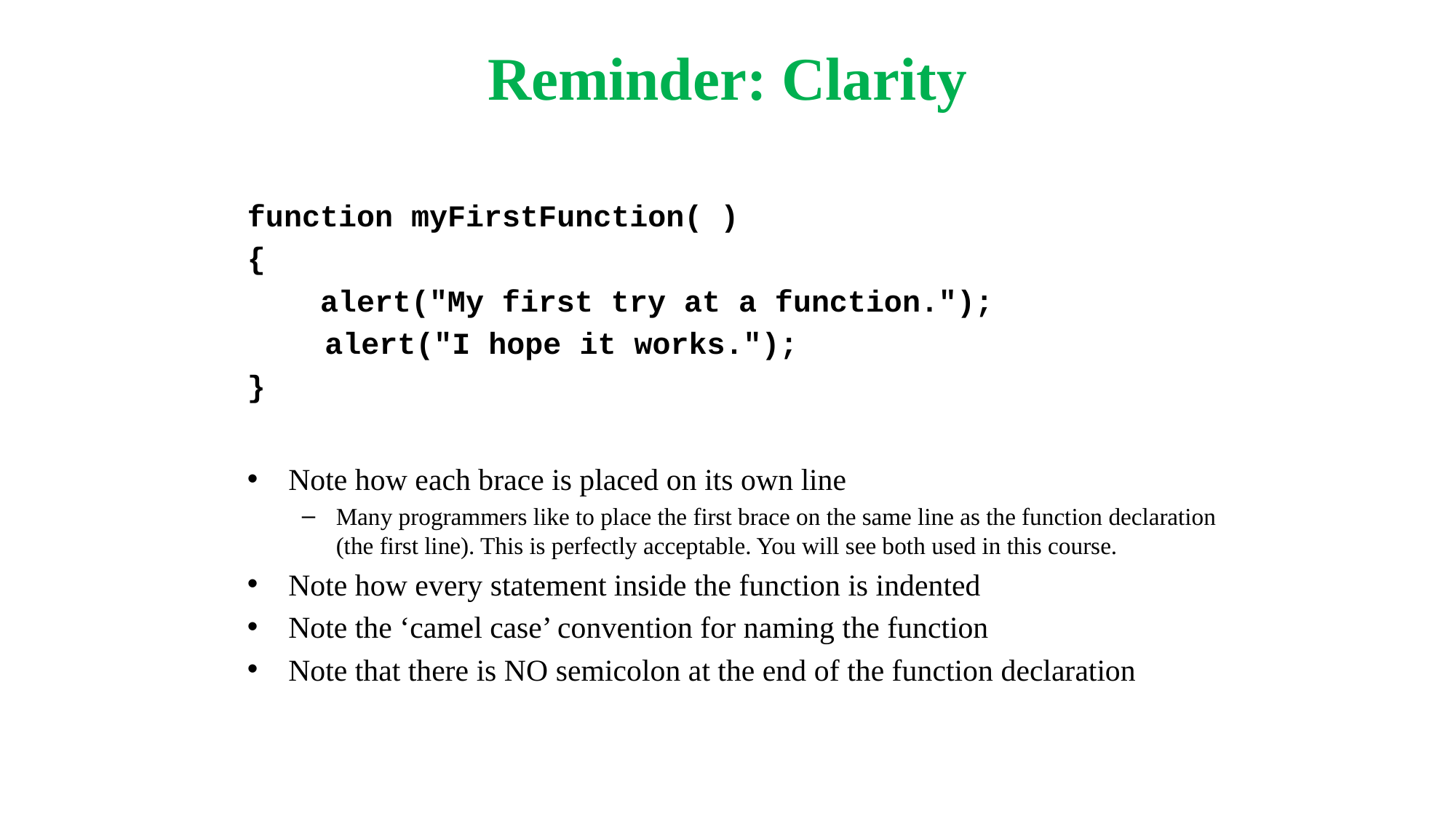

# Reminder: Clarity
function myFirstFunction( )
{
    alert("My first try at a function.");
	  alert("I hope it works.");
}

Note how each brace is placed on its own line
Many programmers like to place the first brace on the same line as the function declaration (the first line). This is perfectly acceptable. You will see both used in this course.
Note how every statement inside the function is indented
Note the ‘camel case’ convention for naming the function
Note that there is NO semicolon at the end of the function declaration